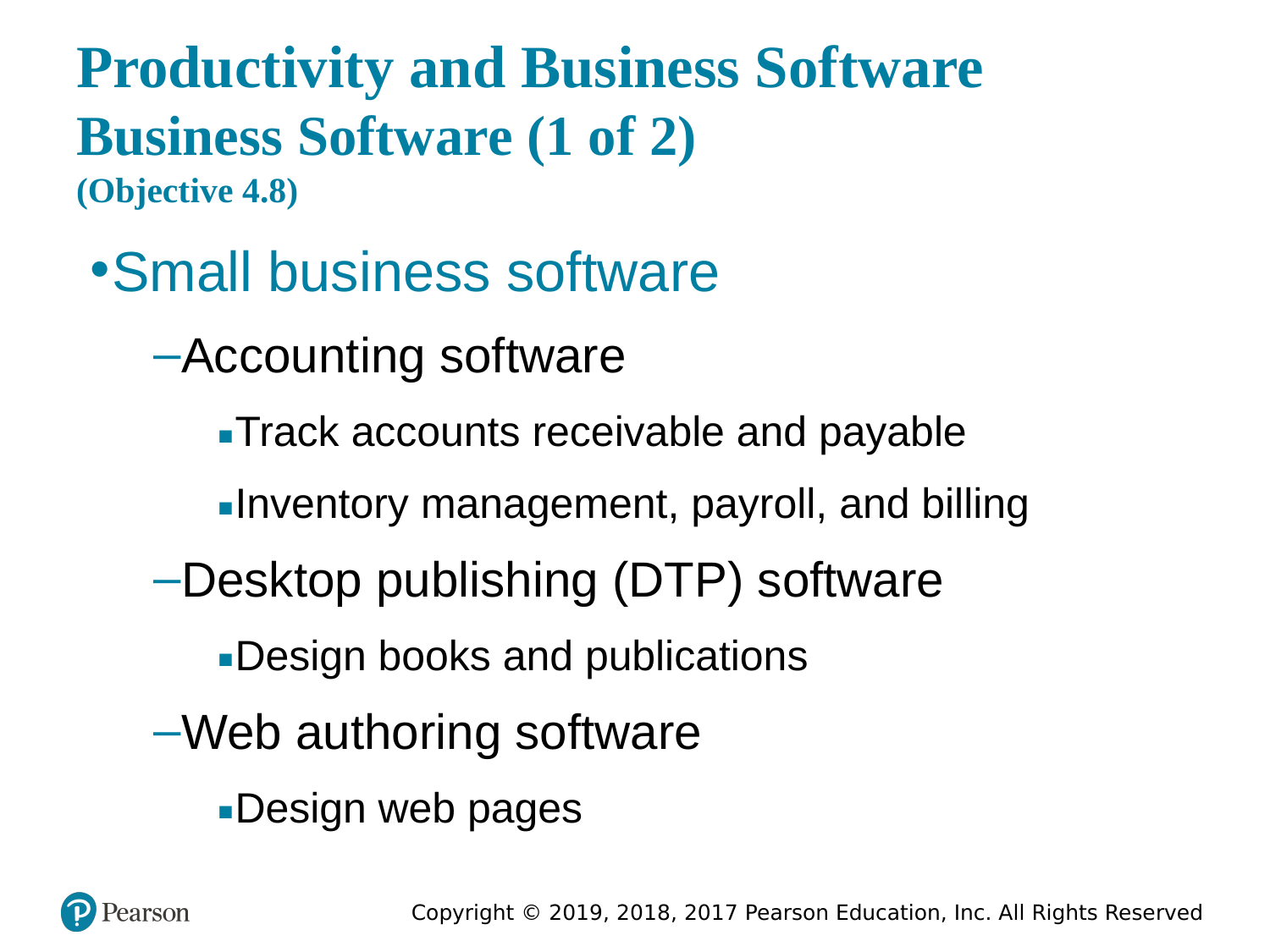

# Productivity and Business Software Business Software (1 of 2) (Objective 4.8)
Small business software
Accounting software
Track accounts receivable and payable
Inventory management, payroll, and billing
Desktop publishing (DTP) software
Design books and publications
Web authoring software
Design web pages